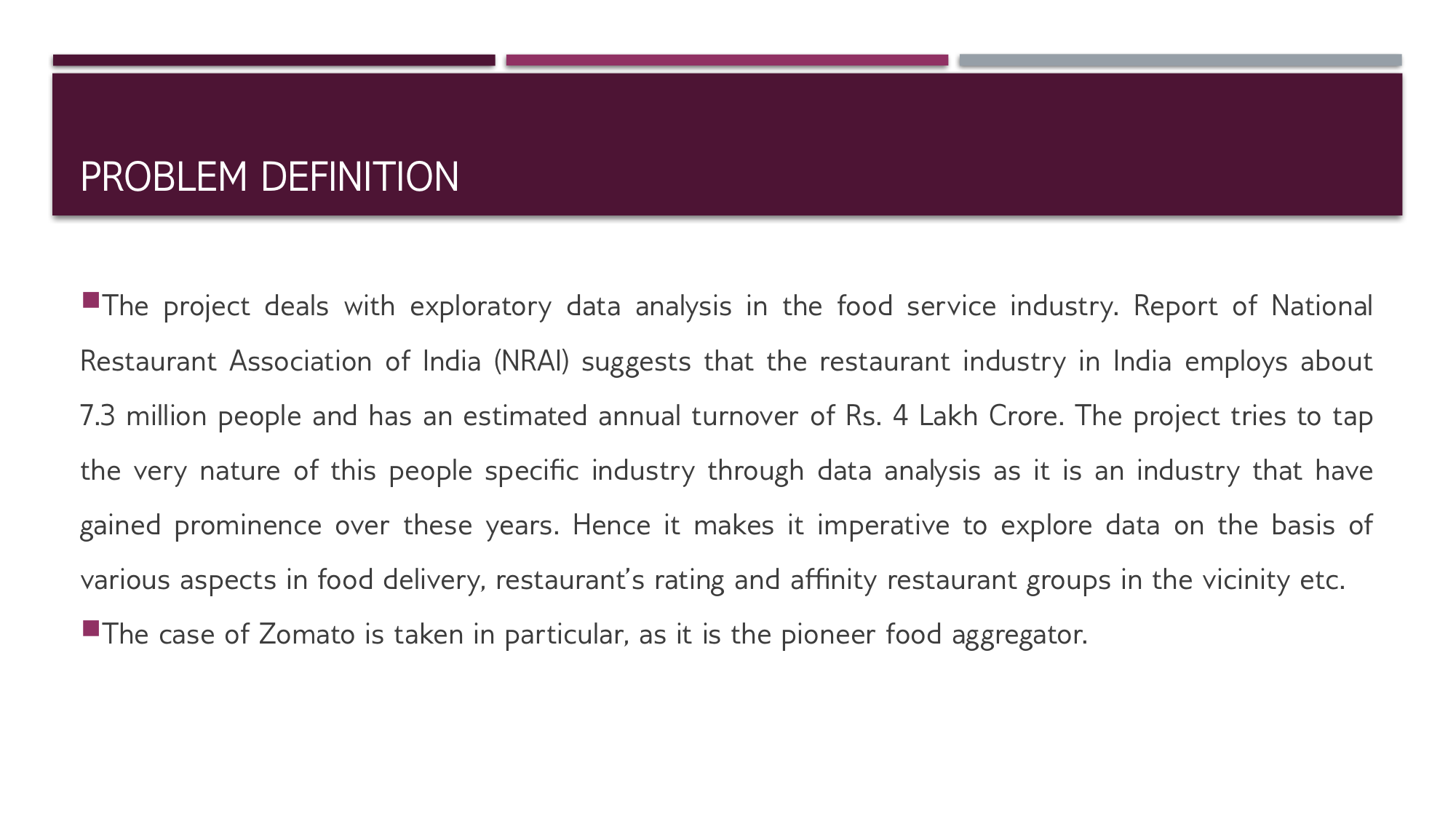

# Problem definition
The project deals with exploratory data analysis in the food service industry. Report of National Restaurant Association of India (NRAI) suggests that the restaurant industry in India employs about 7.3 million people and has an estimated annual turnover of Rs. 4 Lakh Crore. The project tries to tap the very nature of this people specific industry through data analysis as it is an industry that have gained prominence over these years. Hence it makes it imperative to explore data on the basis of various aspects in food delivery, restaurant’s rating and affinity restaurant groups in the vicinity etc.
The case of Zomato is taken in particular, as it is the pioneer food aggregator.